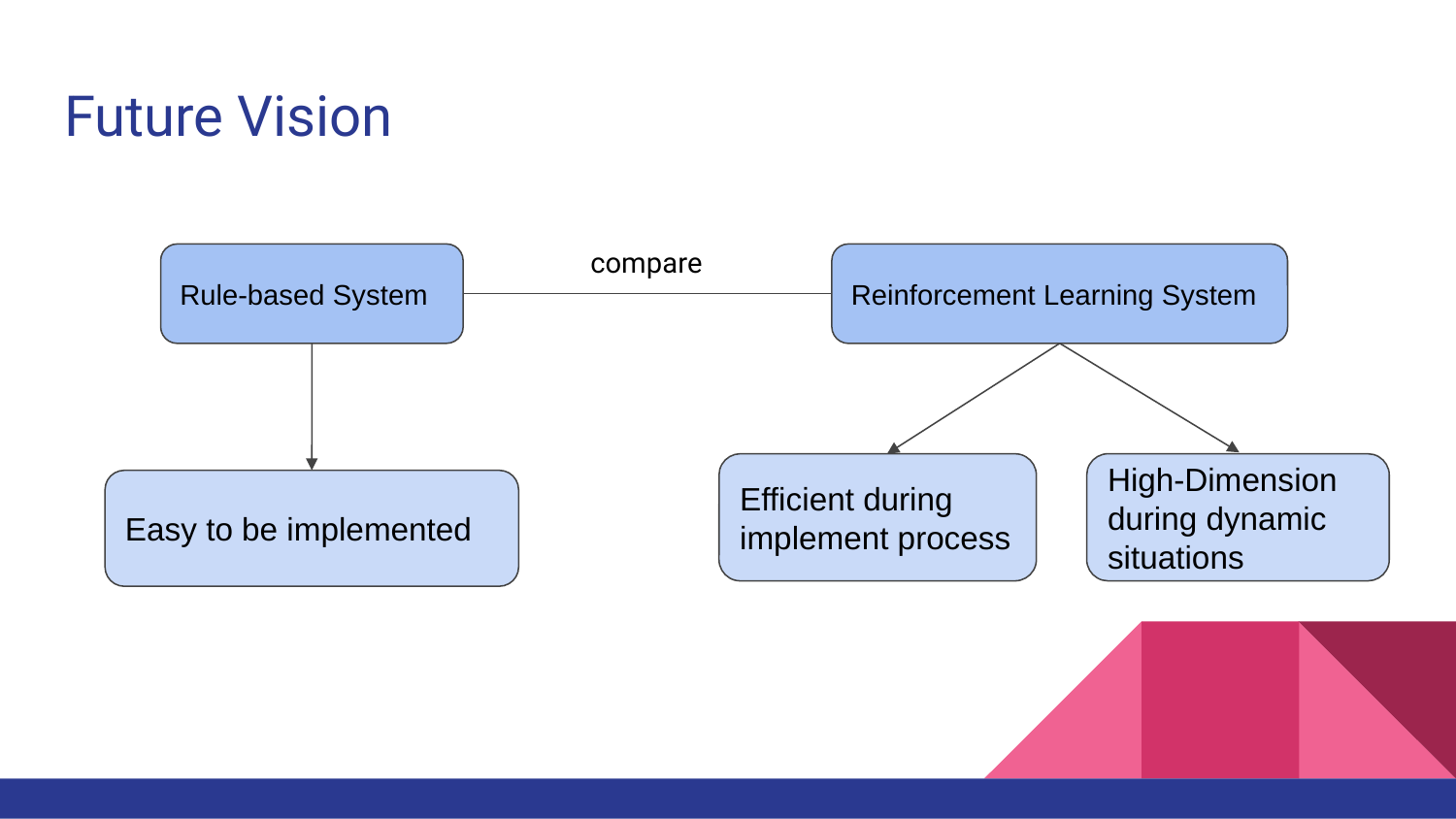

# Future Vision
compare
Rule-based System
Reinforcement Learning System
Efficient during implement process
High-Dimension during dynamic situations
Easy to be implemented